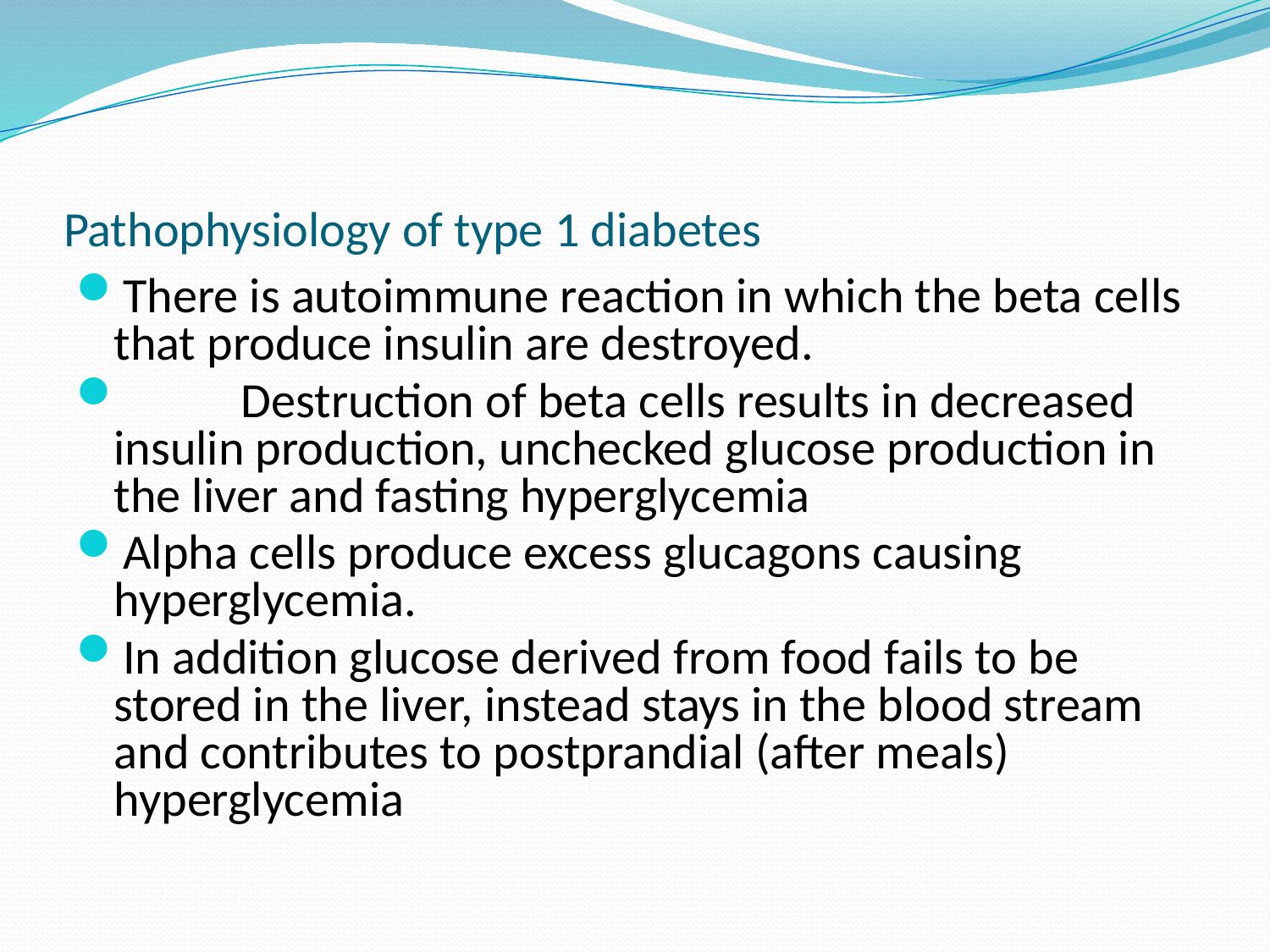

# Pathophysiology of type 1 diabetes
There is autoimmune reaction in which the beta cells that produce insulin are destroyed.
	Destruction of beta cells results in decreased insulin production, unchecked glucose production in the liver and fasting hyperglycemia
Alpha cells produce excess glucagons causing hyperglycemia.
In addition glucose derived from food fails to be stored in the liver, instead stays in the blood stream and contributes to postprandial (after meals) hyperglycemia